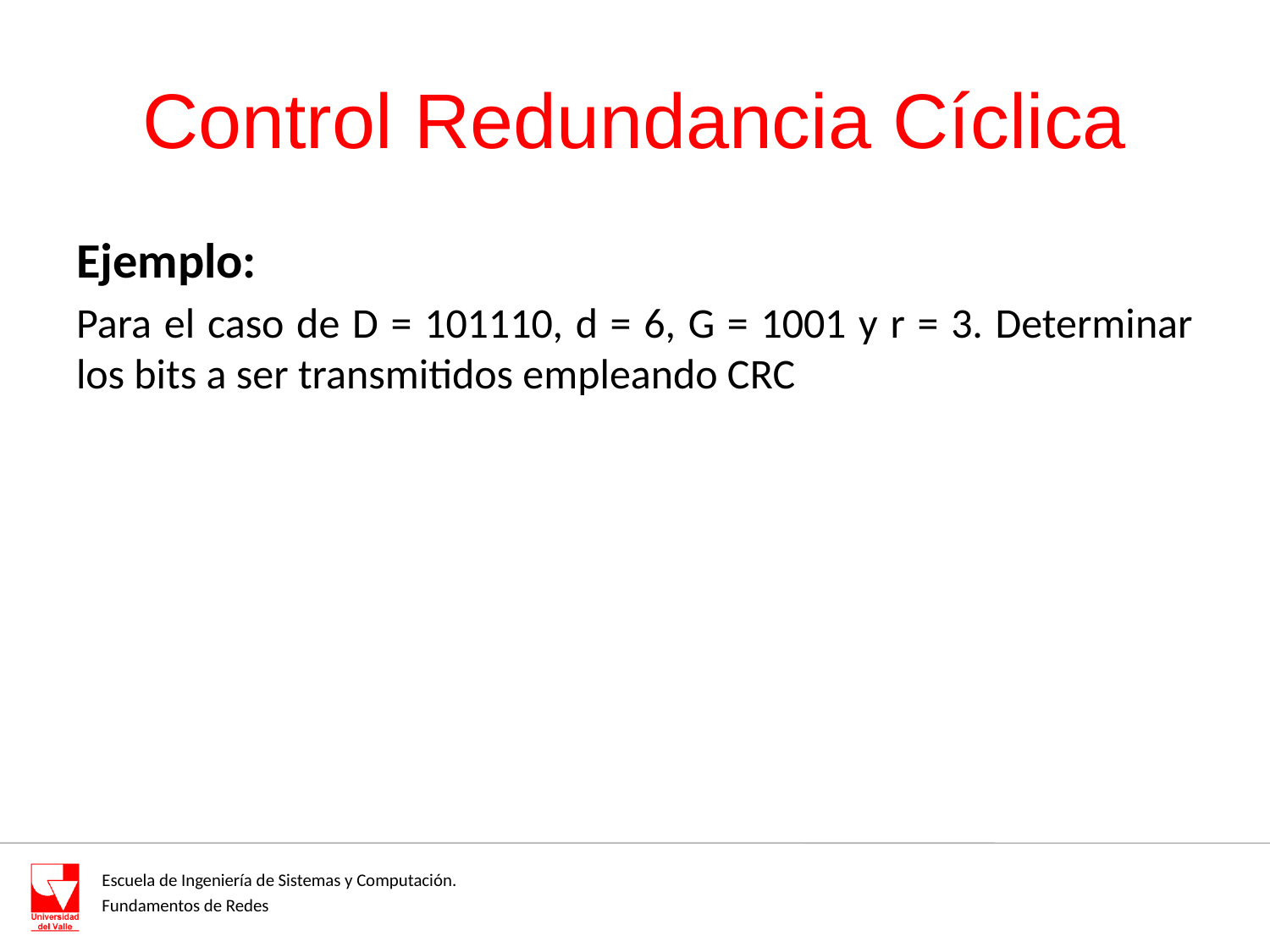

# Control Redundancia Cíclica
Ejemplo:
Para el caso de D = 101110, d = 6, G = 1001 y r = 3. Determinar los bits a ser transmitidos empleando CRC